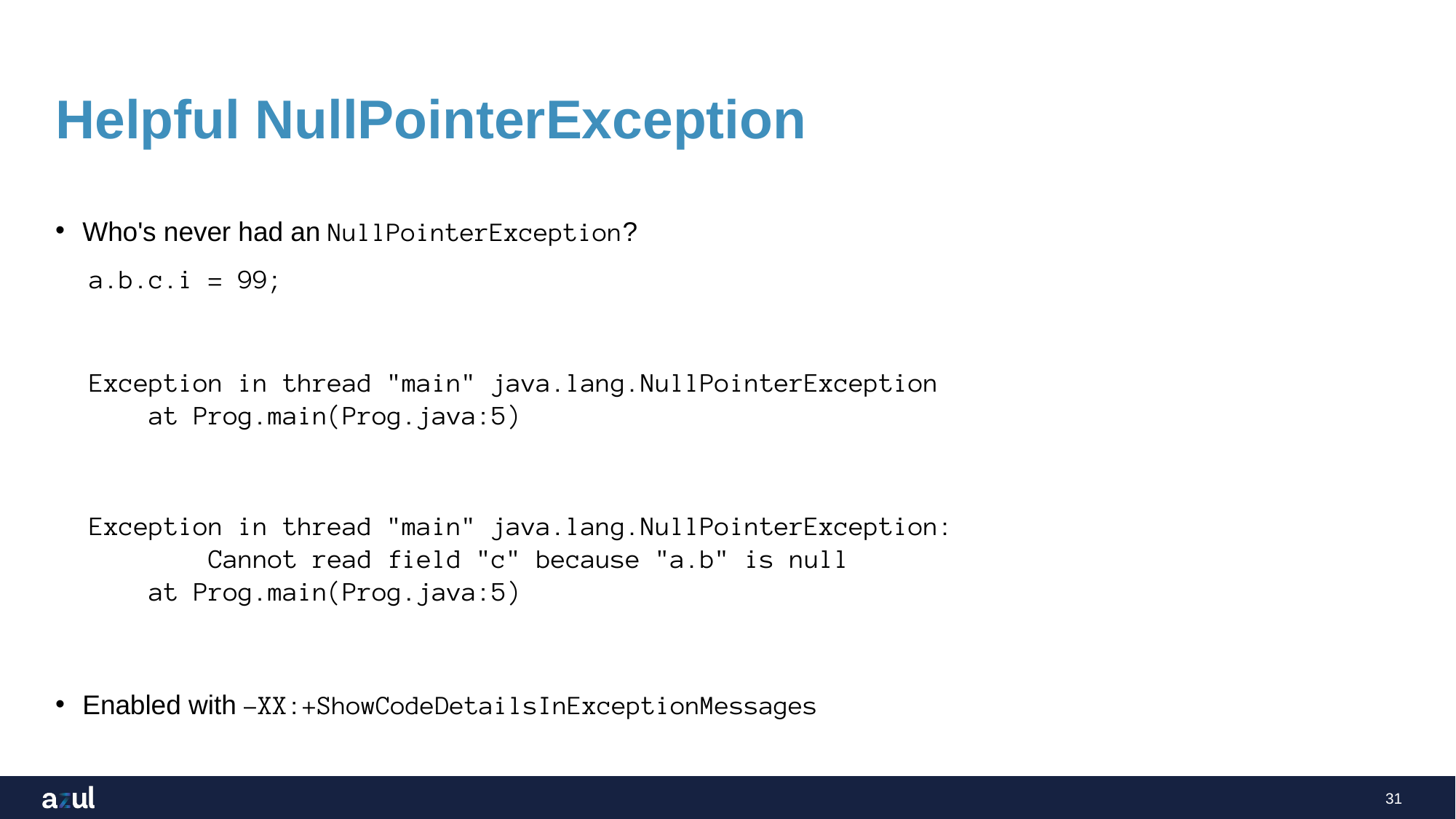

# Helpful NullPointerException
Who's never had an NullPointerException?

Enabled with -XX:+ShowCodeDetailsInExceptionMessages
a.b.c.i = 99;
Exception in thread "main" java.lang.NullPointerException
    at Prog.main(Prog.java:5)
Exception in thread "main" java.lang.NullPointerException:
        Cannot read field "c" because "a.b" is null
    at Prog.main(Prog.java:5)